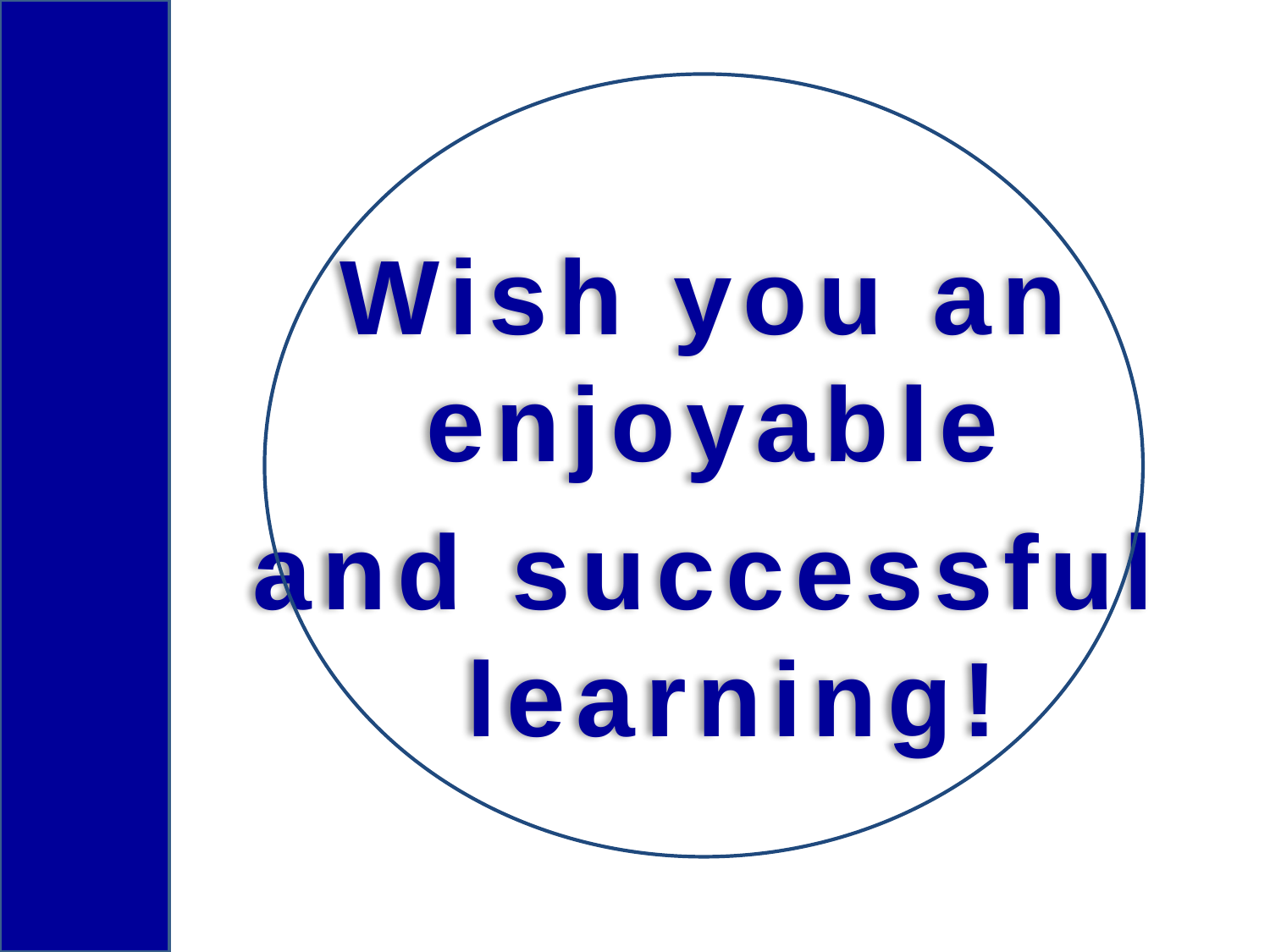

Wish you an enjoyable
and successful learning!